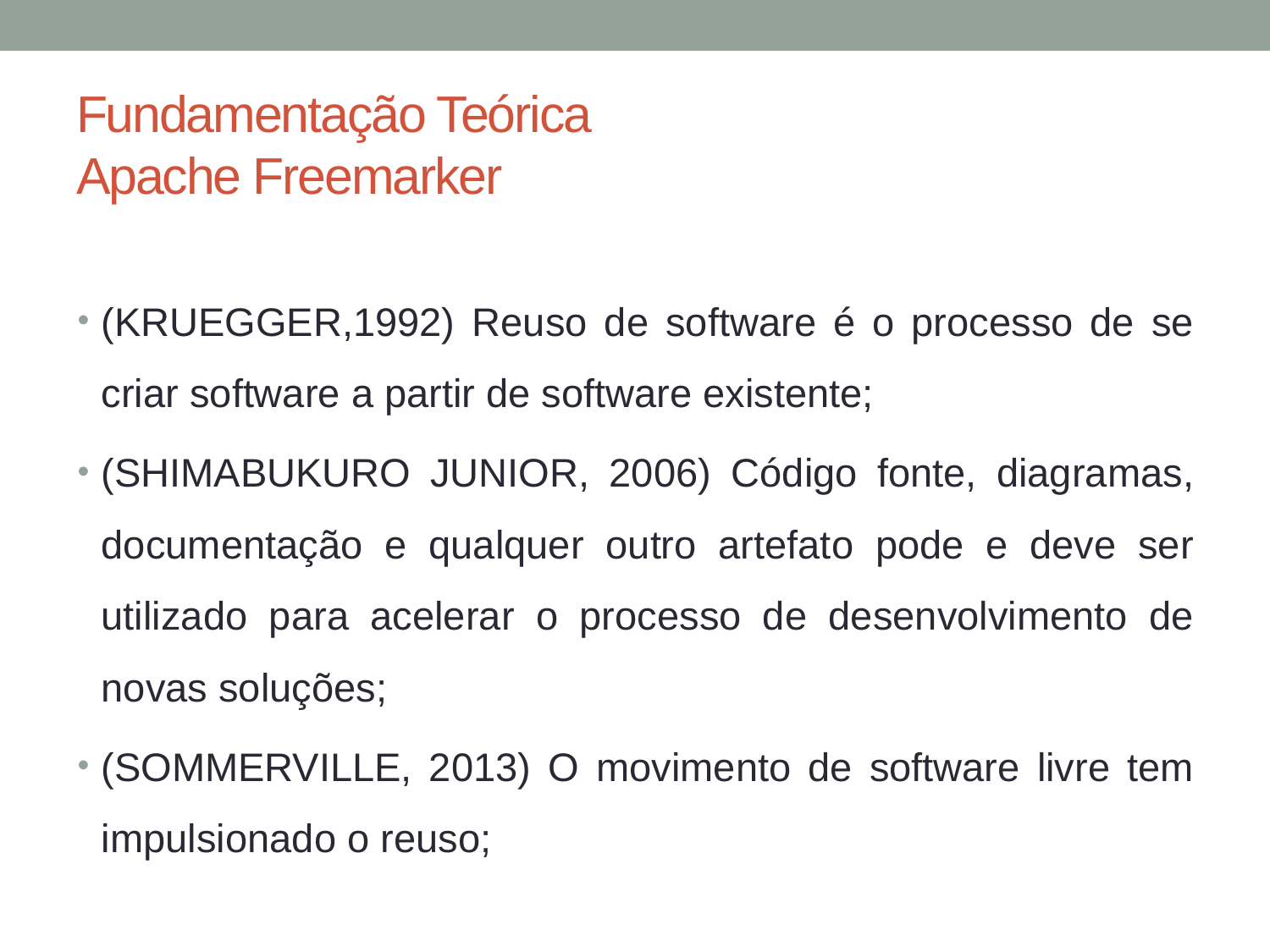

# Fundamentação Teórica Apache Freemarker
(KRUEGGER,1992) Reuso de software é o processo de se criar software a partir de software existente;
(SHIMABUKURO JUNIOR, 2006) Código fonte, diagramas, documentação e qualquer outro artefato pode e deve ser utilizado para acelerar o processo de desenvolvimento de novas soluções;
(SOMMERVILLE, 2013) O movimento de software livre tem impulsionado o reuso;